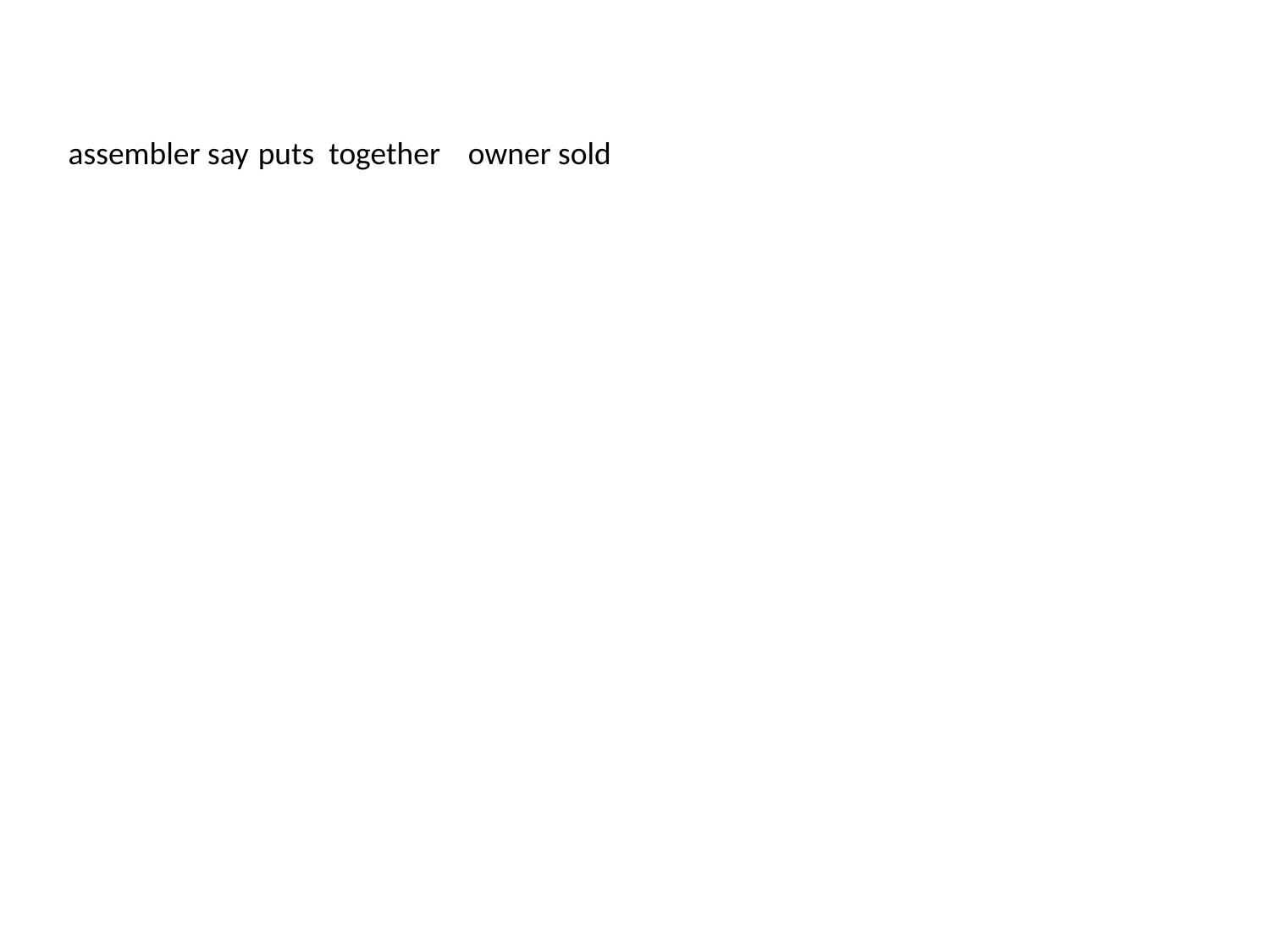

#
assembler say
puts  together
owner sold